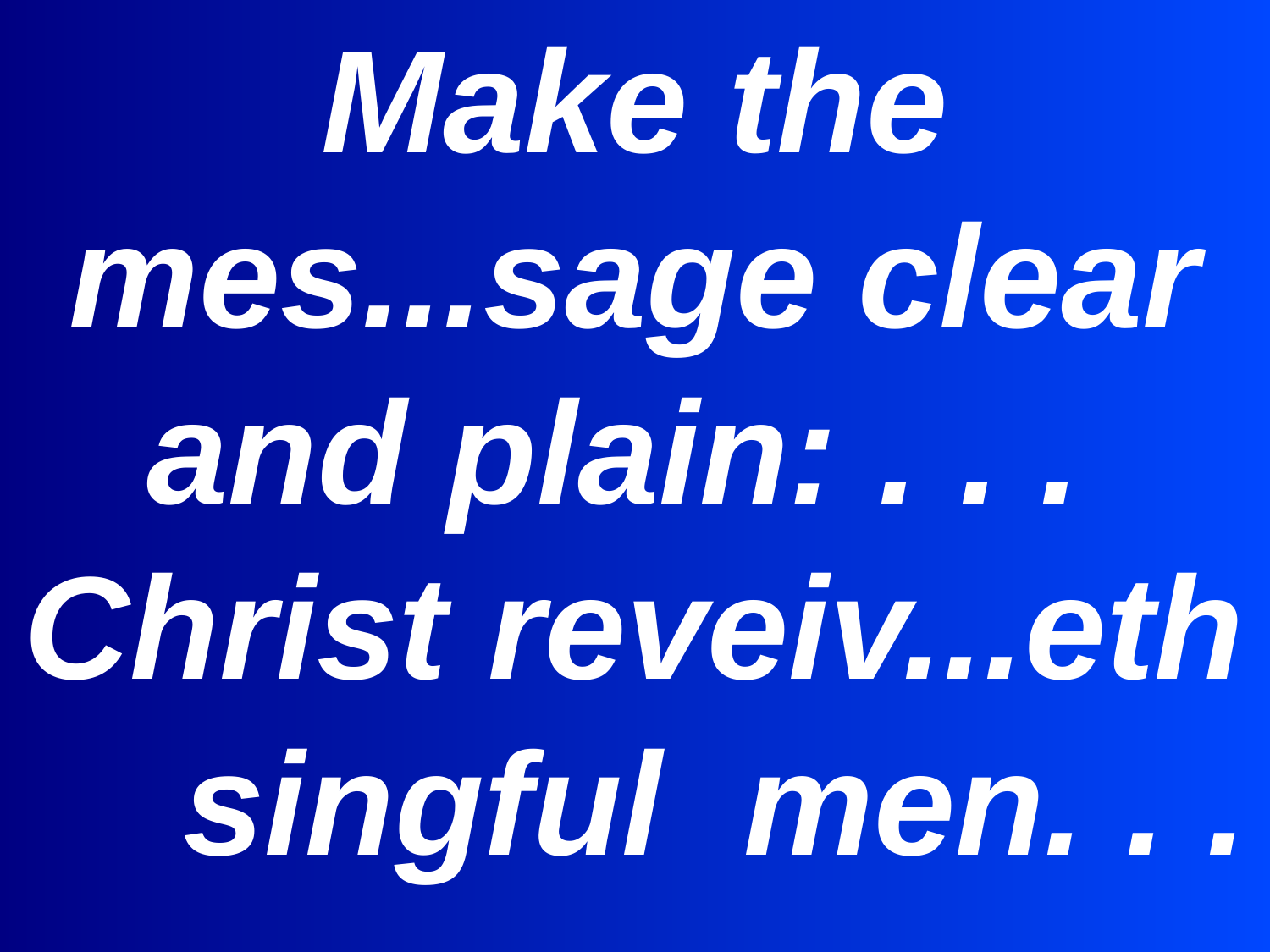

Make the mes...sage clear and plain: . . .
Christ reveiv...eth     singful  men. . .